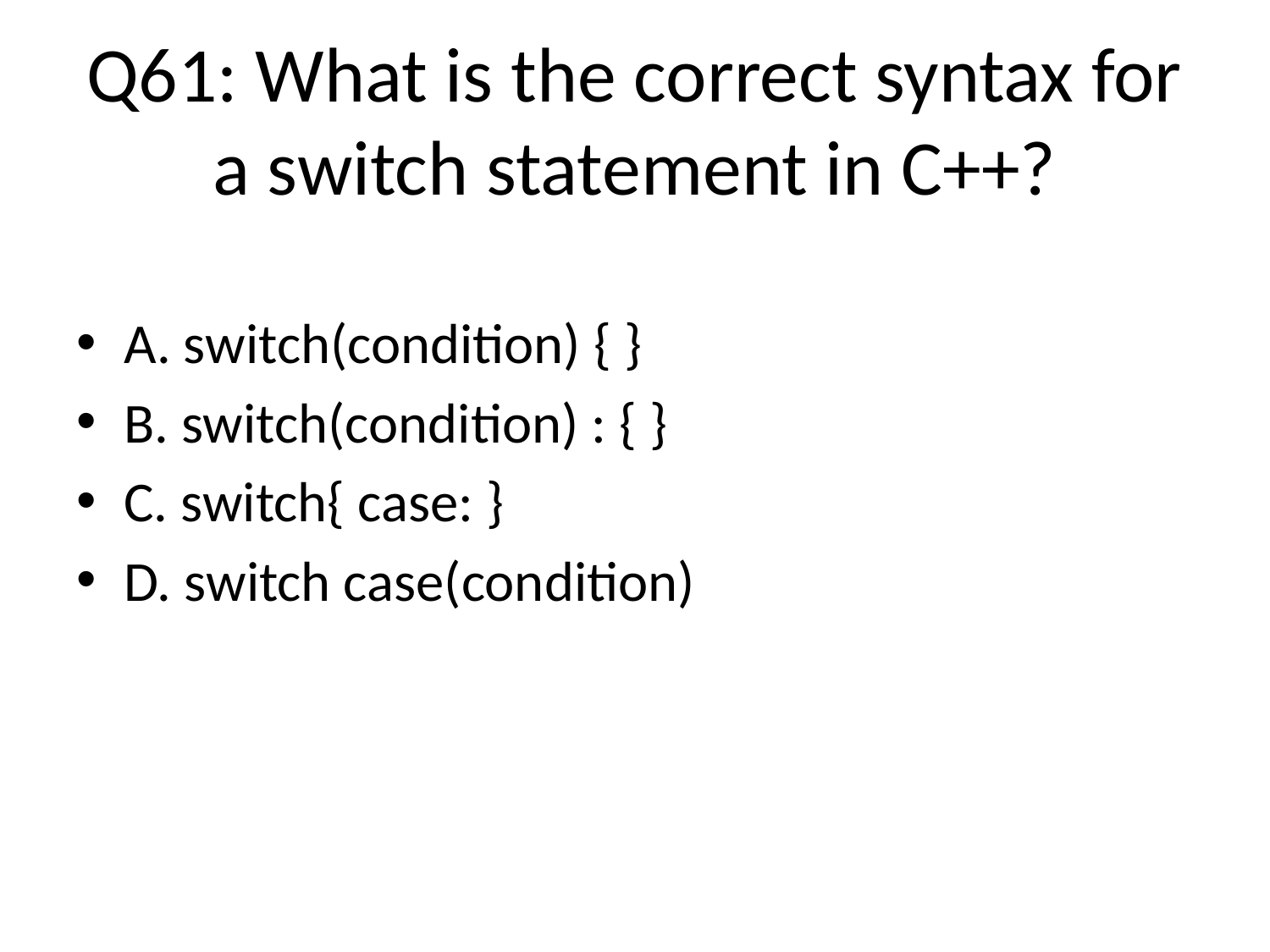

# Q61: What is the correct syntax for a switch statement in C++?

A. switch(condition) { }
B. switch(condition) : { }
C. switch{ case: }
D. switch case(condition)